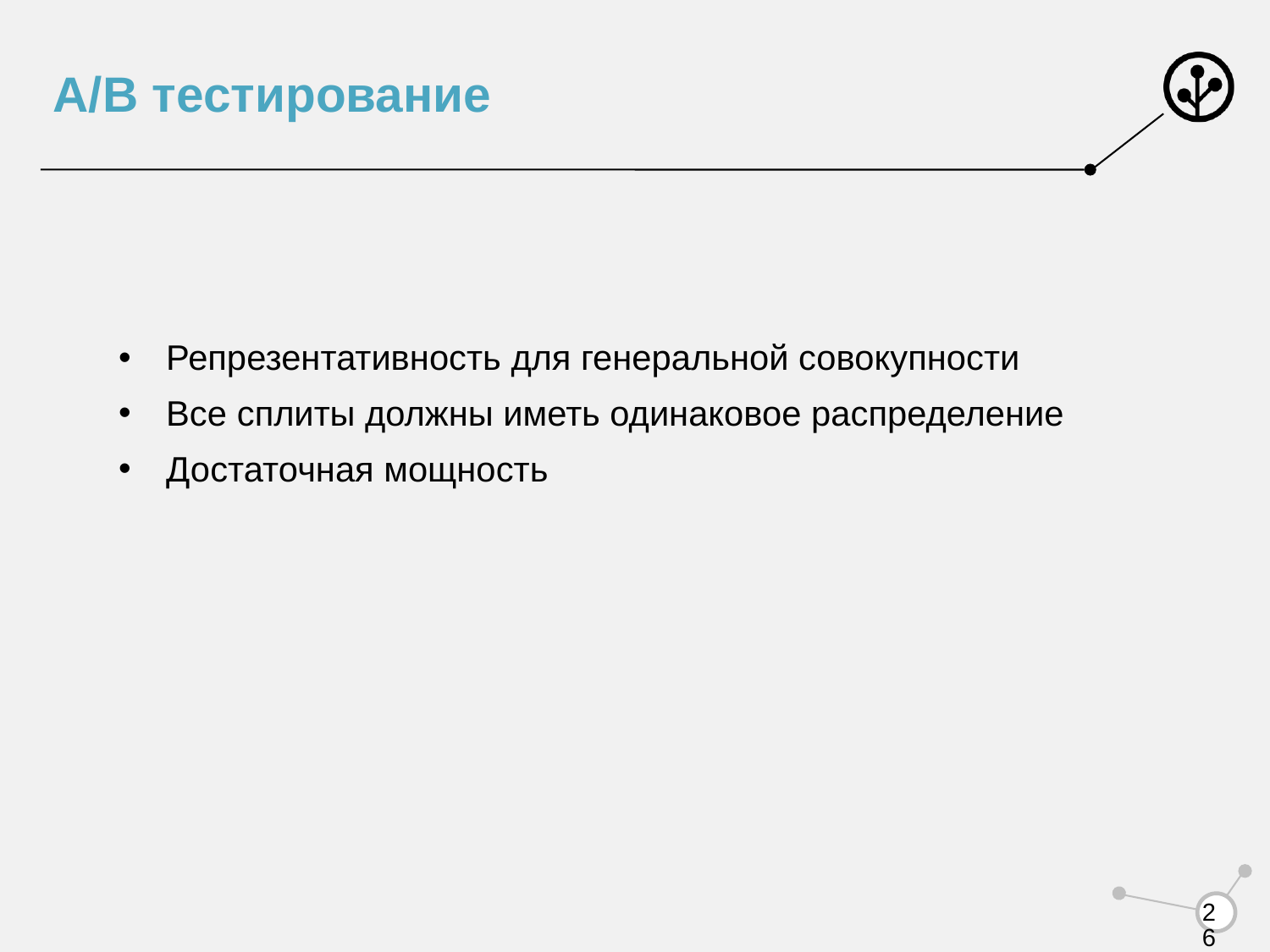

# A/B тестирование

Репрезентативность для генеральной совокупности
Все сплиты должны иметь одинаковое распределение
Достаточная мощность

26